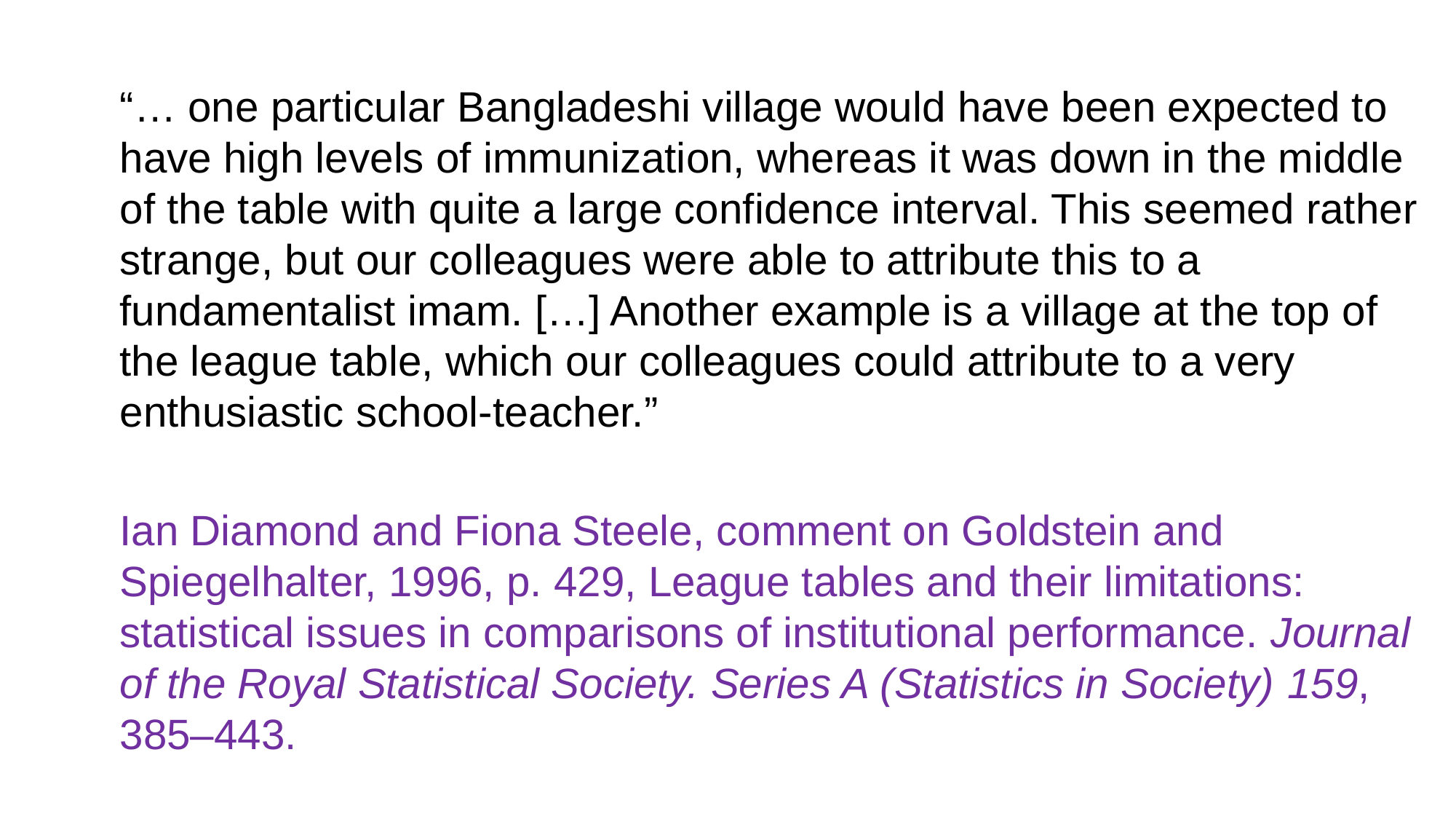

“… one particular Bangladeshi village would have been expected to have high levels of immunization, whereas it was down in the middle of the table with quite a large confidence interval. This seemed rather strange, but our colleagues were able to attribute this to a fundamentalist imam. […] Another example is a village at the top of the league table, which our colleagues could attribute to a very enthusiastic school-teacher.”

Ian Diamond and Fiona Steele, comment on Goldstein and Spiegelhalter, 1996, p. 429, League tables and their limitations: statistical issues in comparisons of institutional performance. Journal of the Royal Statistical Society. Series A (Statistics in Society) 159, 385–443.